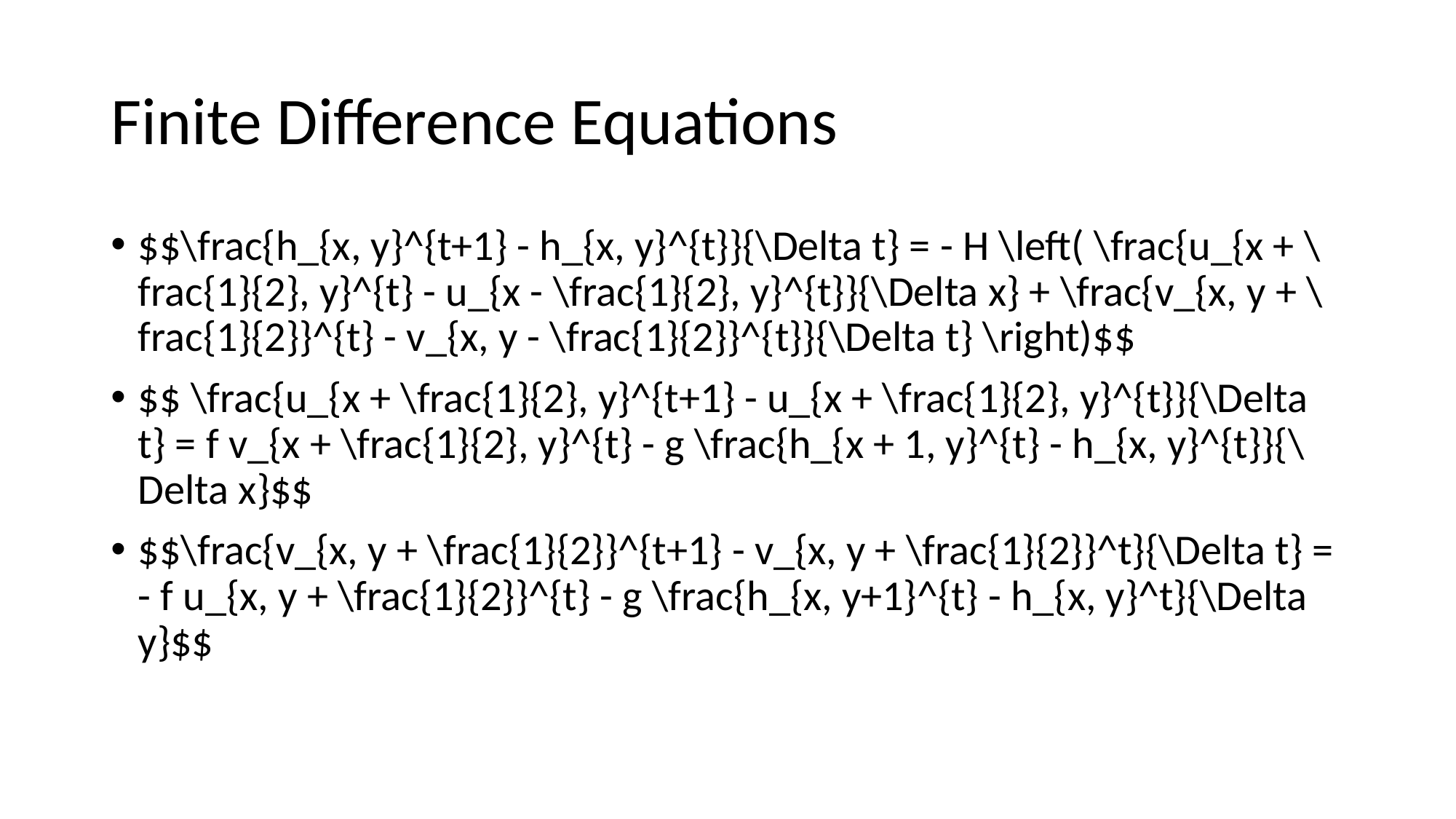

# Finite Difference Equations
$$\frac{h_{x, y}^{t+1} - h_{x, y}^{t}}{\Delta t} = - H \left( \frac{u_{x + \frac{1}{2}, y}^{t} - u_{x - \frac{1}{2}, y}^{t}}{\Delta x} + \frac{v_{x, y + \frac{1}{2}}^{t} - v_{x, y - \frac{1}{2}}^{t}}{\Delta t} \right)$$
$$ \frac{u_{x + \frac{1}{2}, y}^{t+1} - u_{x + \frac{1}{2}, y}^{t}}{\Delta t} = f v_{x + \frac{1}{2}, y}^{t} - g \frac{h_{x + 1, y}^{t} - h_{x, y}^{t}}{\Delta x}$$
$$\frac{v_{x, y + \frac{1}{2}}^{t+1} - v_{x, y + \frac{1}{2}}^t}{\Delta t} = - f u_{x, y + \frac{1}{2}}^{t} - g \frac{h_{x, y+1}^{t} - h_{x, y}^t}{\Delta y}$$